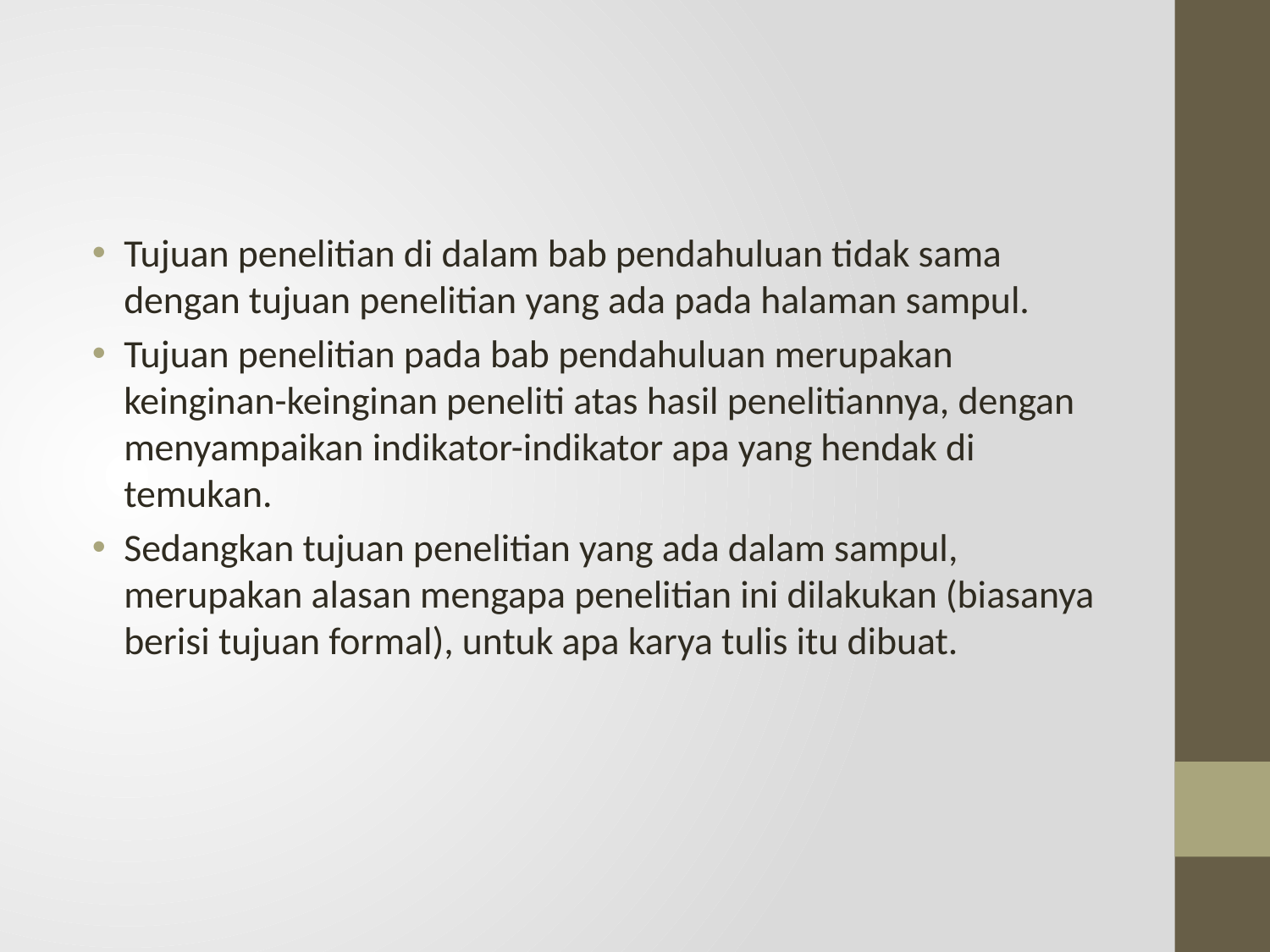

#
Tujuan penelitian di dalam bab pendahuluan tidak sama dengan tujuan penelitian yang ada pada halaman sampul.
Tujuan penelitian pada bab pendahuluan merupakan keinginan-keinginan peneliti atas hasil penelitiannya, dengan menyampaikan indikator-indikator apa yang hendak di temukan.
Sedangkan tujuan penelitian yang ada dalam sampul, merupakan alasan mengapa penelitian ini dilakukan (biasanya berisi tujuan formal), untuk apa karya tulis itu dibuat.